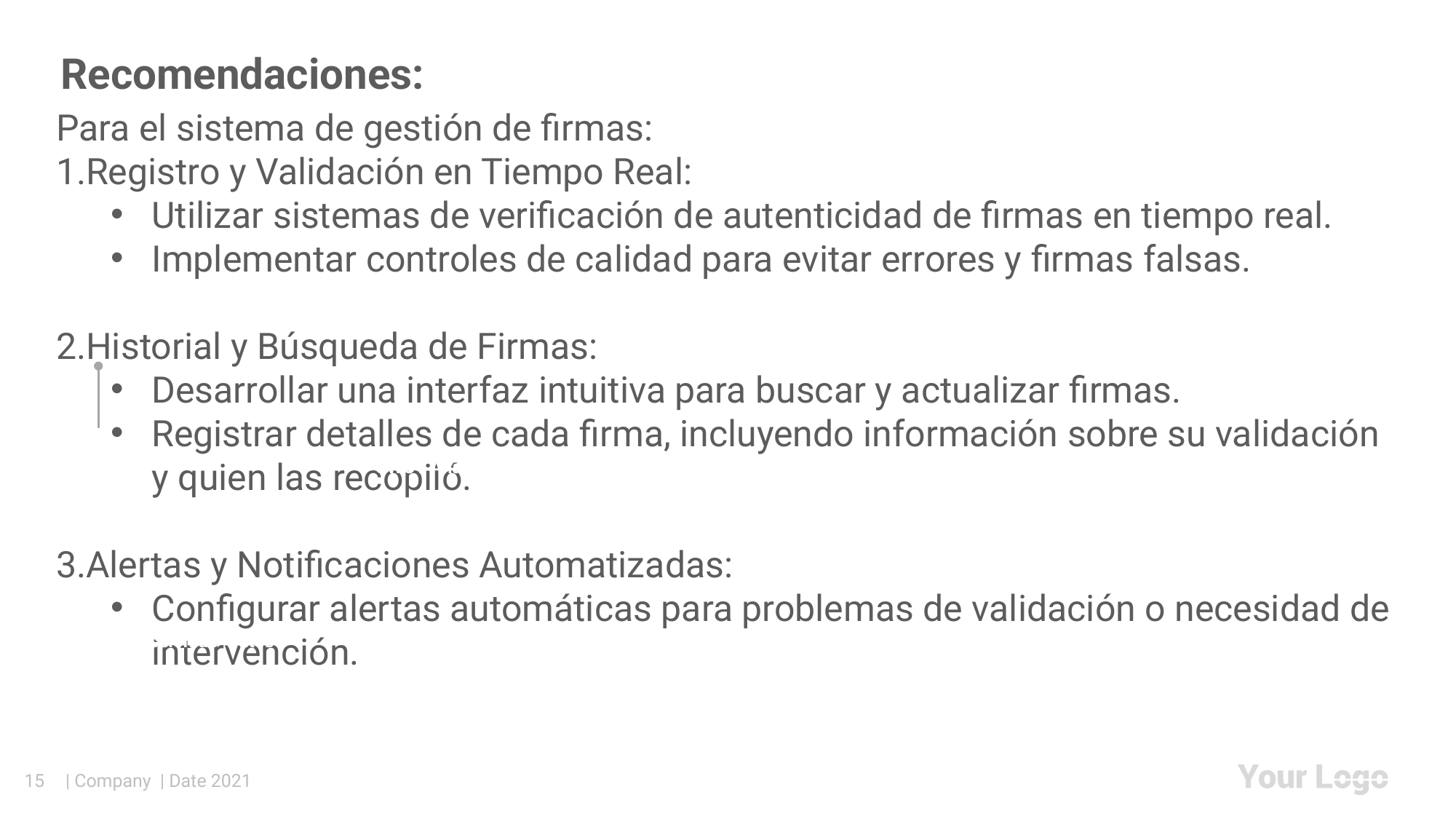

# Recomendaciones:
Para el sistema de gestión de firmas:
Registro y Validación en Tiempo Real:
Utilizar sistemas de verificación de autenticidad de firmas en tiempo real.
Implementar controles de calidad para evitar errores y firmas falsas.

Historial y Búsqueda de Firmas:
Desarrollar una interfaz intuitiva para buscar y actualizar firmas.
Registrar detalles de cada firma, incluyendo información sobre su validación y quien las recopiló.

Alertas y Notificaciones Automatizadas:
Configurar alertas automáticas para problemas de validación o necesidad de intervención.
SWOT Analysis
Review Inputs
Strategic Matrix
Define Strategies
Review & Adjust
Recolección de  Datos